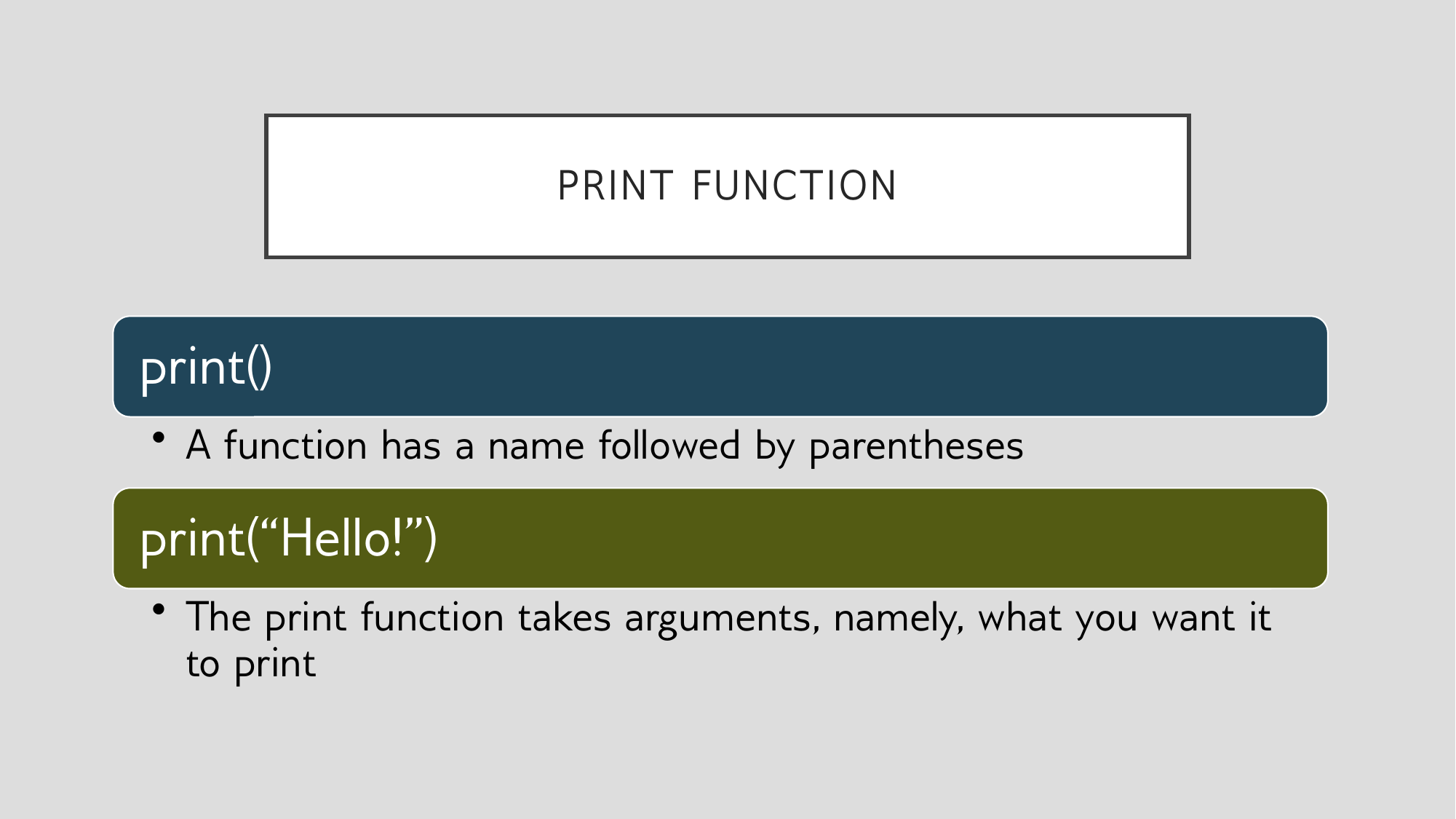

# print Function
print()
A function has a name followed by parentheses
print(“Hello!”)
The print function takes arguments, namely, what you want it to print